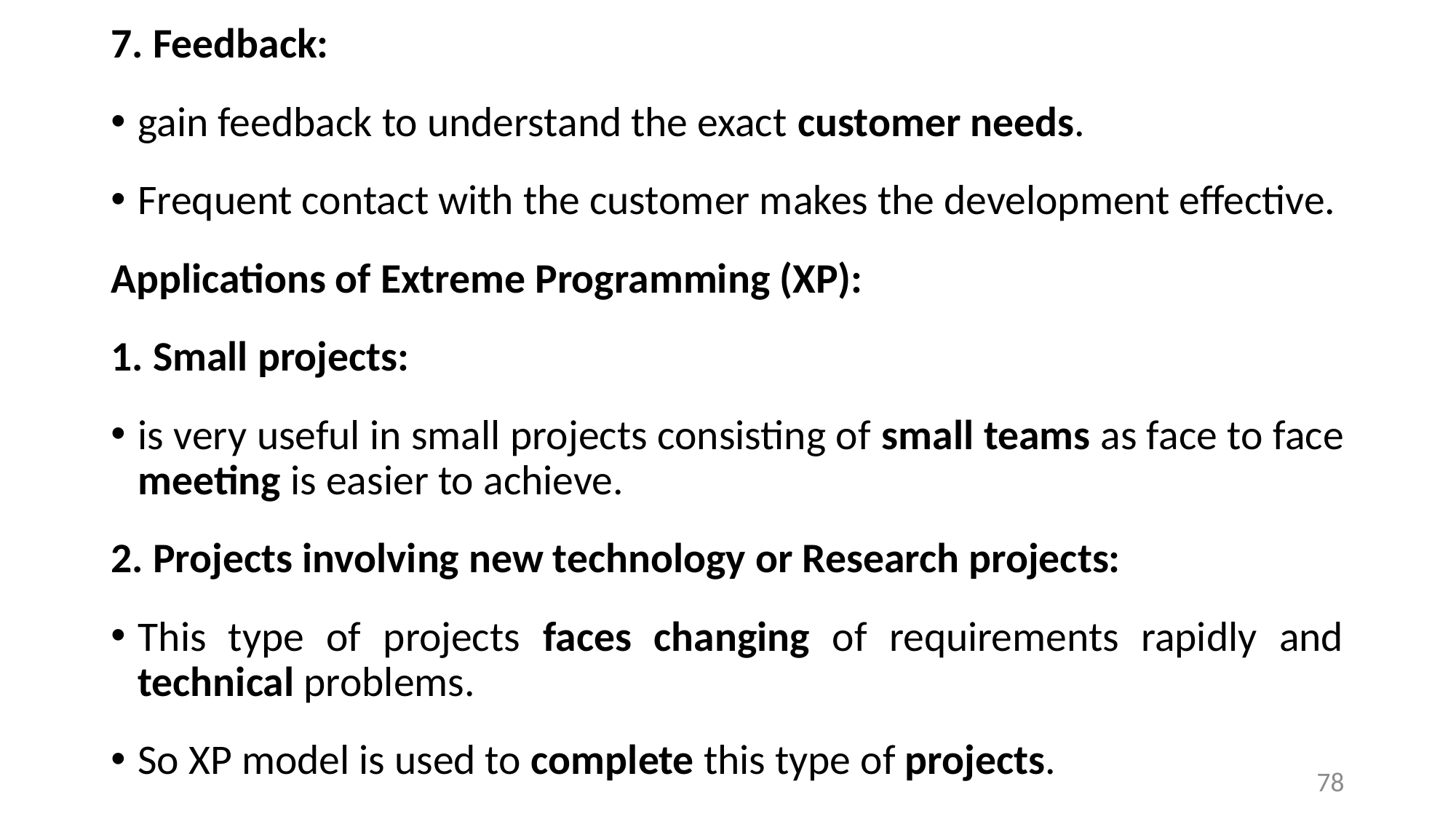

7. Feedback:
gain feedback to understand the exact customer needs.
Frequent contact with the customer makes the development effective.
Applications of Extreme Programming (XP):
1. Small projects:
is very useful in small projects consisting of small teams as face to face meeting is easier to achieve.
2. Projects involving new technology or Research projects:
This type of projects faces changing of requirements rapidly and technical problems.
So XP model is used to complete this type of projects.
78